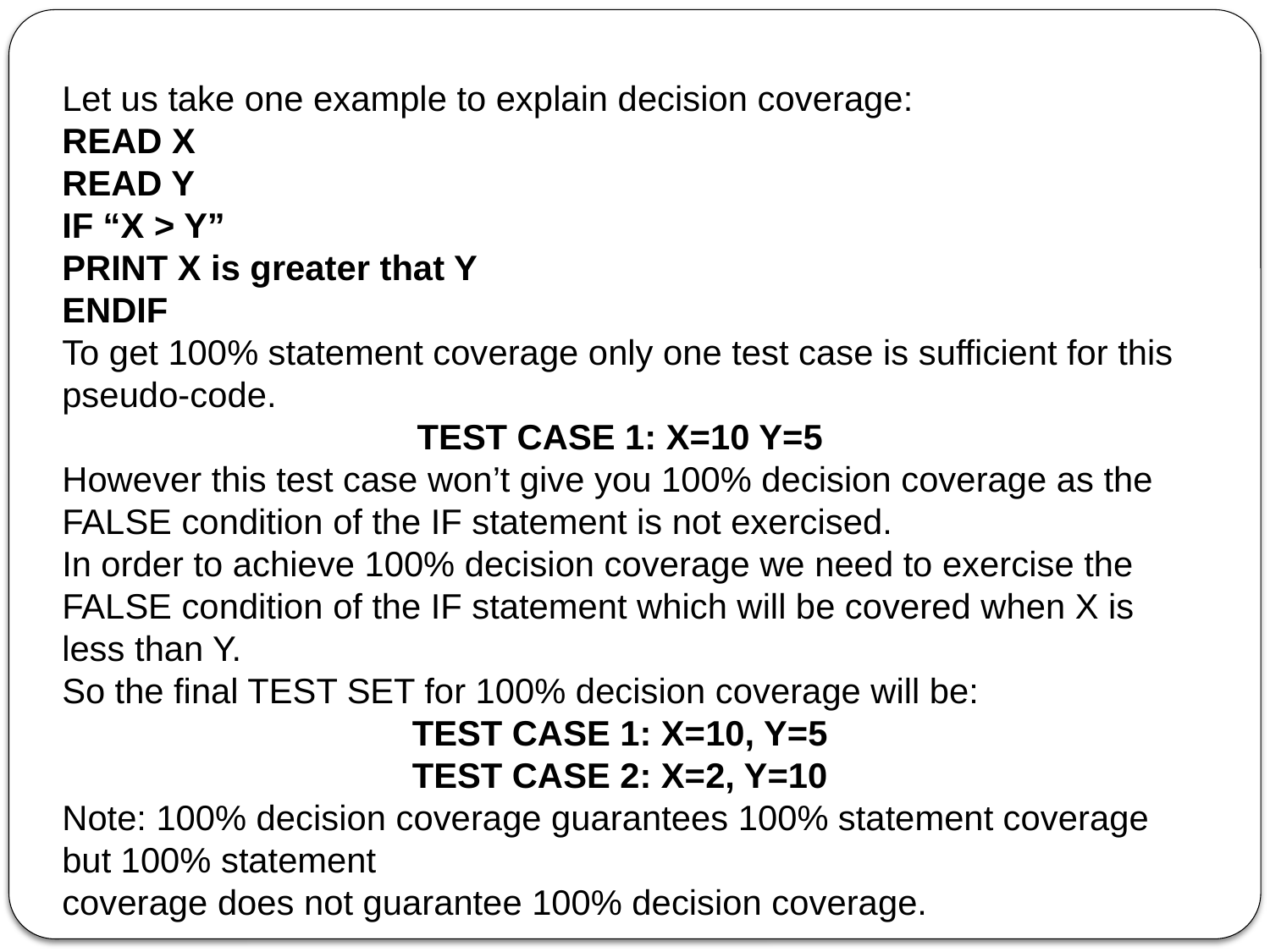

Let us take one example to explain decision coverage:
READ X
READ Y
IF “X > Y”
PRINT X is greater that Y
ENDIF
To get 100% statement coverage only one test case is sufficient for this pseudo-code.
TEST CASE 1: X=10 Y=5
However this test case won’t give you 100% decision coverage as the FALSE condition of the IF statement is not exercised.
In order to achieve 100% decision coverage we need to exercise the FALSE condition of the IF statement which will be covered when X is less than Y.
So the final TEST SET for 100% decision coverage will be:
TEST CASE 1: X=10, Y=5
TEST CASE 2: X=2, Y=10
Note: 100% decision coverage guarantees 100% statement coverage but 100% statement
coverage does not guarantee 100% decision coverage.